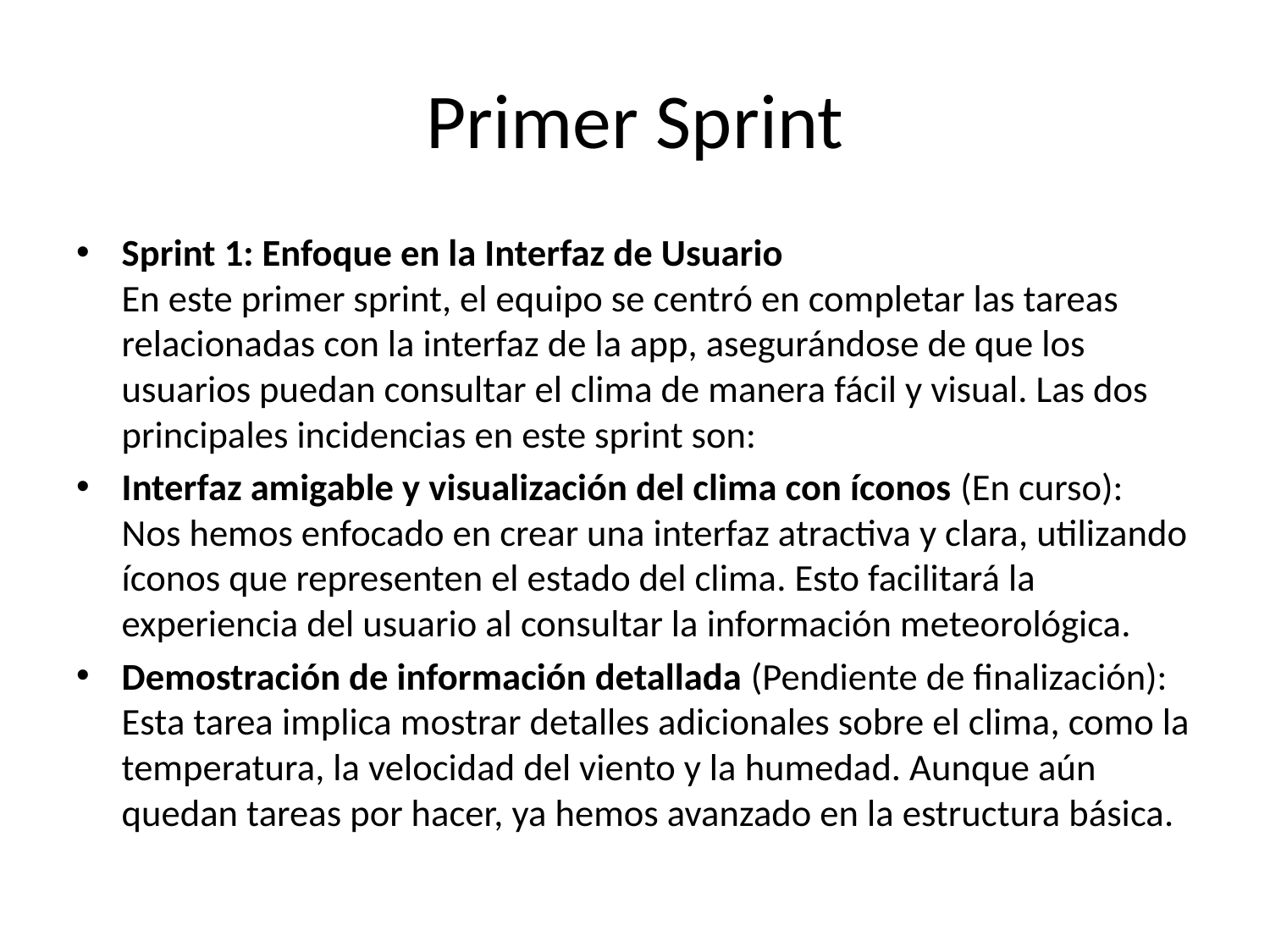

# Primer Sprint
Sprint 1: Enfoque en la Interfaz de Usuario
En este primer sprint, el equipo se centró en completar las tareas relacionadas con la interfaz de la app, asegurándose de que los usuarios puedan consultar el clima de manera fácil y visual. Las dos principales incidencias en este sprint son:
Interfaz amigable y visualización del clima con íconos (En curso):
Nos hemos enfocado en crear una interfaz atractiva y clara, utilizando íconos que representen el estado del clima. Esto facilitará la experiencia del usuario al consultar la información meteorológica.
Demostración de información detallada (Pendiente de finalización):
Esta tarea implica mostrar detalles adicionales sobre el clima, como la temperatura, la velocidad del viento y la humedad. Aunque aún quedan tareas por hacer, ya hemos avanzado en la estructura básica.